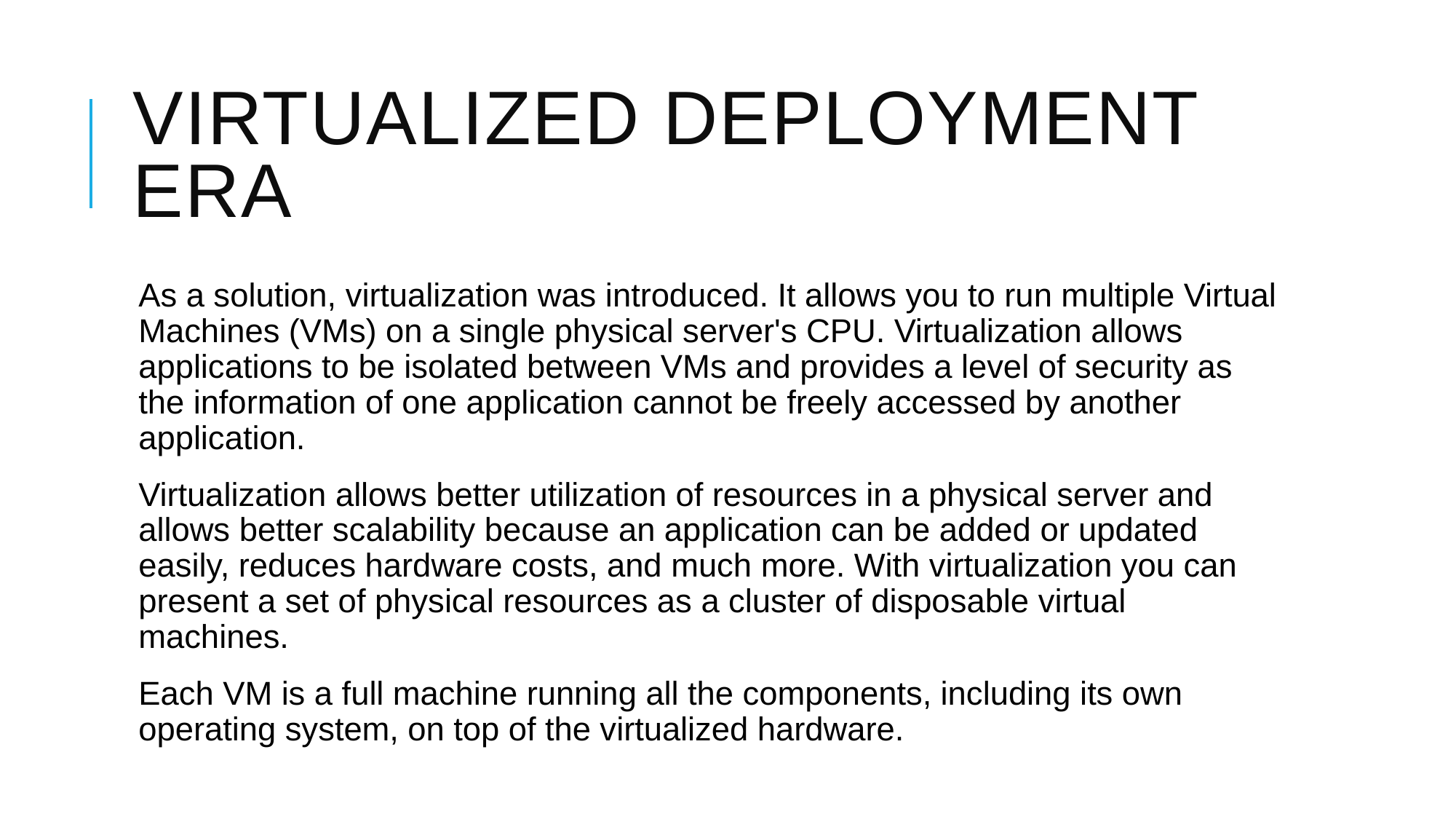

# Virtualized deployment era
As a solution, virtualization was introduced. It allows you to run multiple Virtual Machines (VMs) on a single physical server's CPU. Virtualization allows applications to be isolated between VMs and provides a level of security as the information of one application cannot be freely accessed by another application.
Virtualization allows better utilization of resources in a physical server and allows better scalability because an application can be added or updated easily, reduces hardware costs, and much more. With virtualization you can present a set of physical resources as a cluster of disposable virtual machines.
Each VM is a full machine running all the components, including its own operating system, on top of the virtualized hardware.